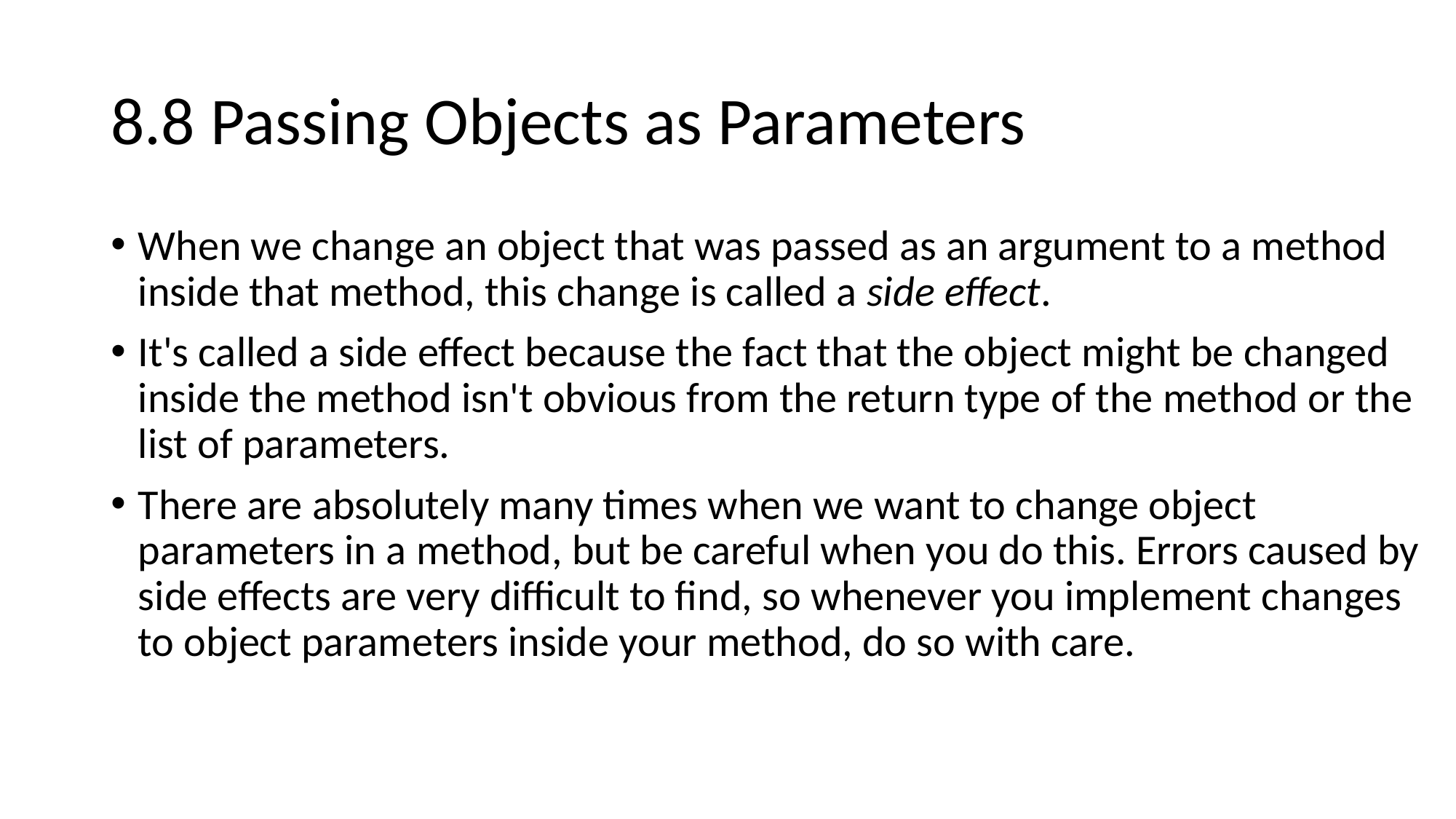

# 8.8 Passing Objects as Parameters
When we change an object that was passed as an argument to a method inside that method, this change is called a side effect.
It's called a side effect because the fact that the object might be changed inside the method isn't obvious from the return type of the method or the list of parameters.
There are absolutely many times when we want to change object parameters in a method, but be careful when you do this. Errors caused by side effects are very difficult to find, so whenever you implement changes to object parameters inside your method, do so with care.